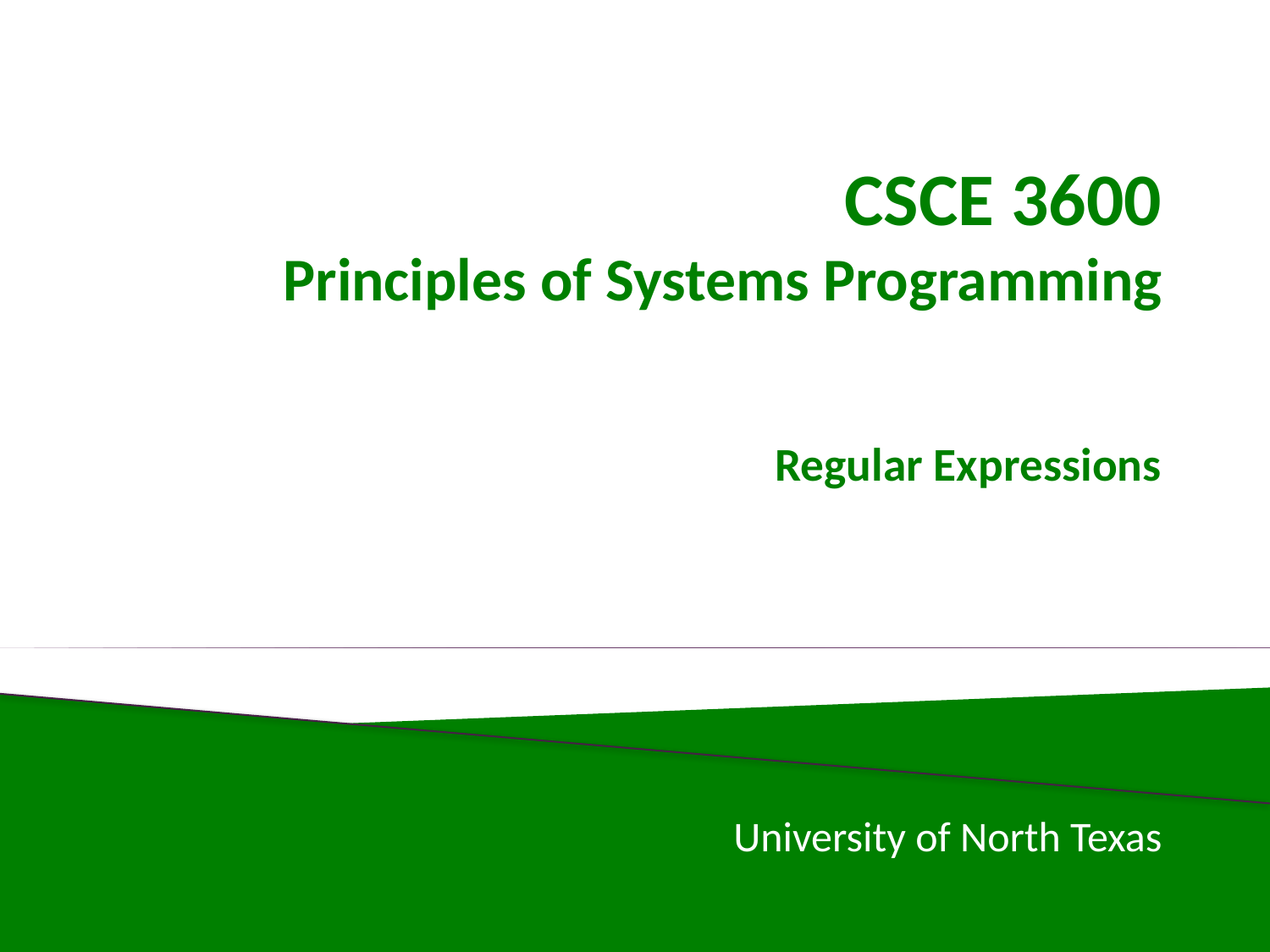

# CSCE 3600 Principles of Systems Programming Regular Expressions

University of North Texas